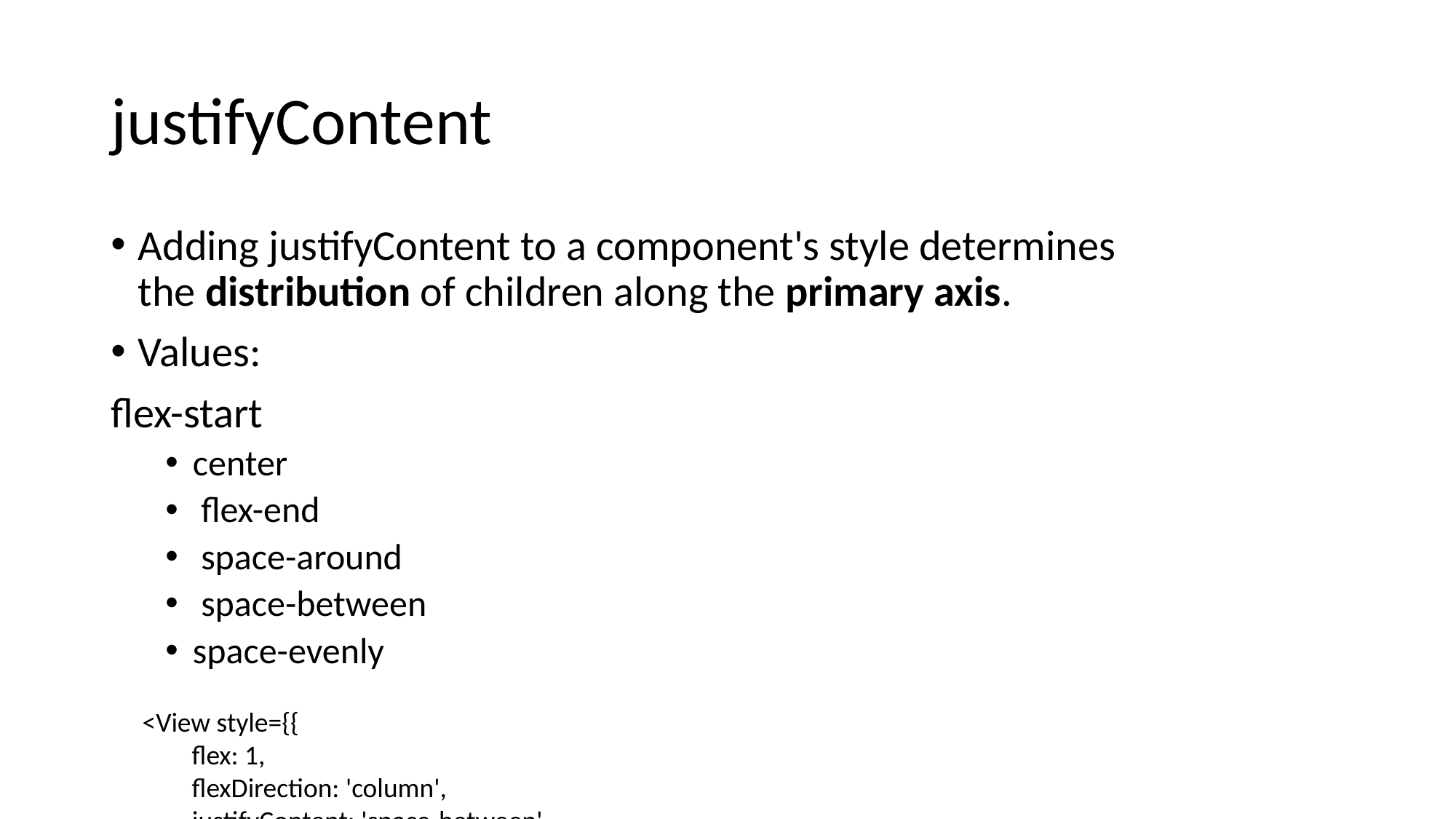

# justifyContent
Adding justifyContent to a component's style determines the distribution of children along the primary axis.
Values:
flex-start
center
 flex-end
 space-around
 space-between
space-evenly
<View style={{
        flex: 1,
        flexDirection: 'column',
        justifyContent: 'space-between',
      }}>